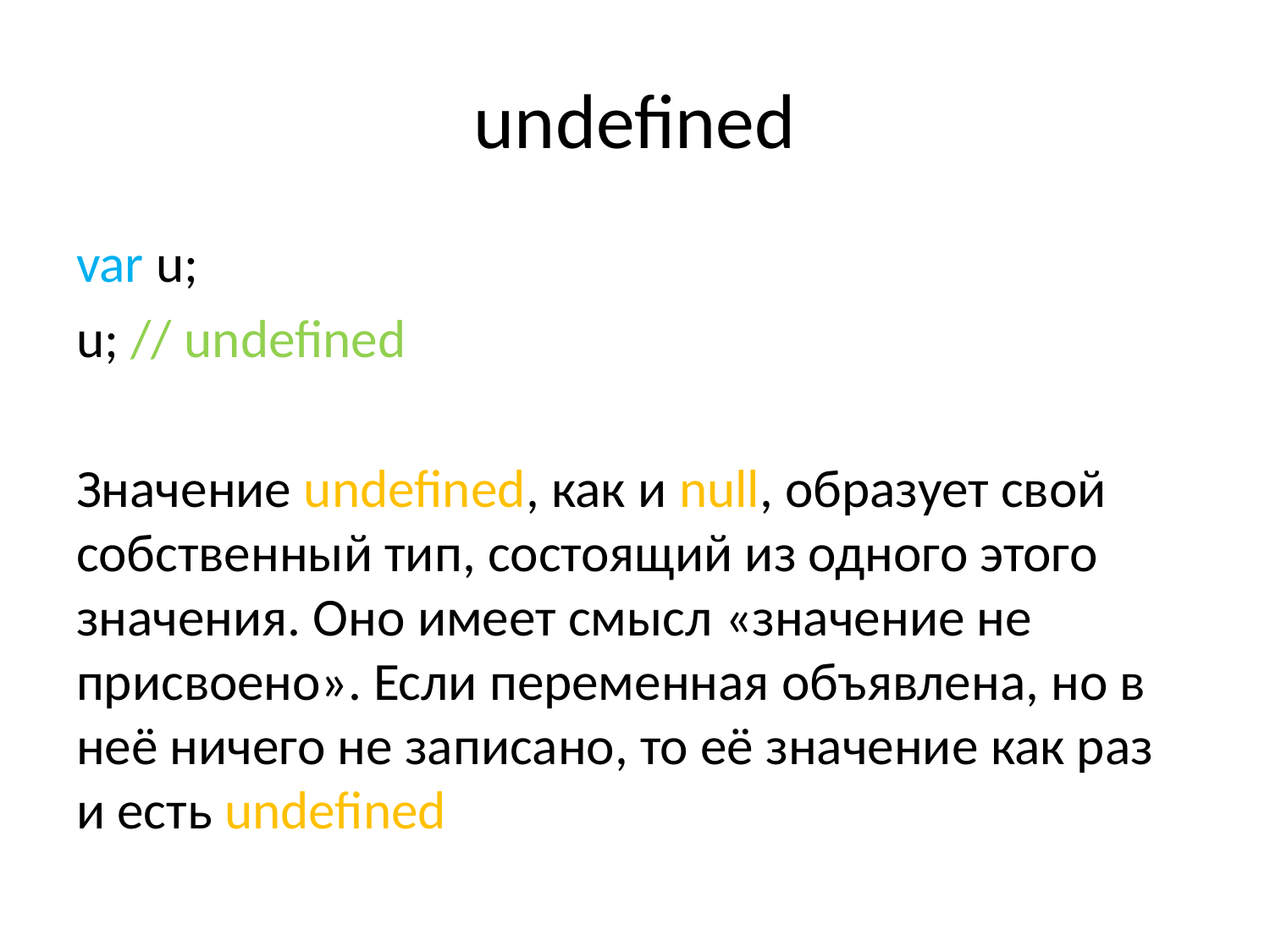

# undefined
var u;
u; // undefined

Значение undefined, как и null, образует свой собственный тип, состоящий из одного этого значения. Оно имеет смысл «значение не присвоено». Если переменная объявлена, но в неё ничего не записано, то её значение как раз и есть undefined